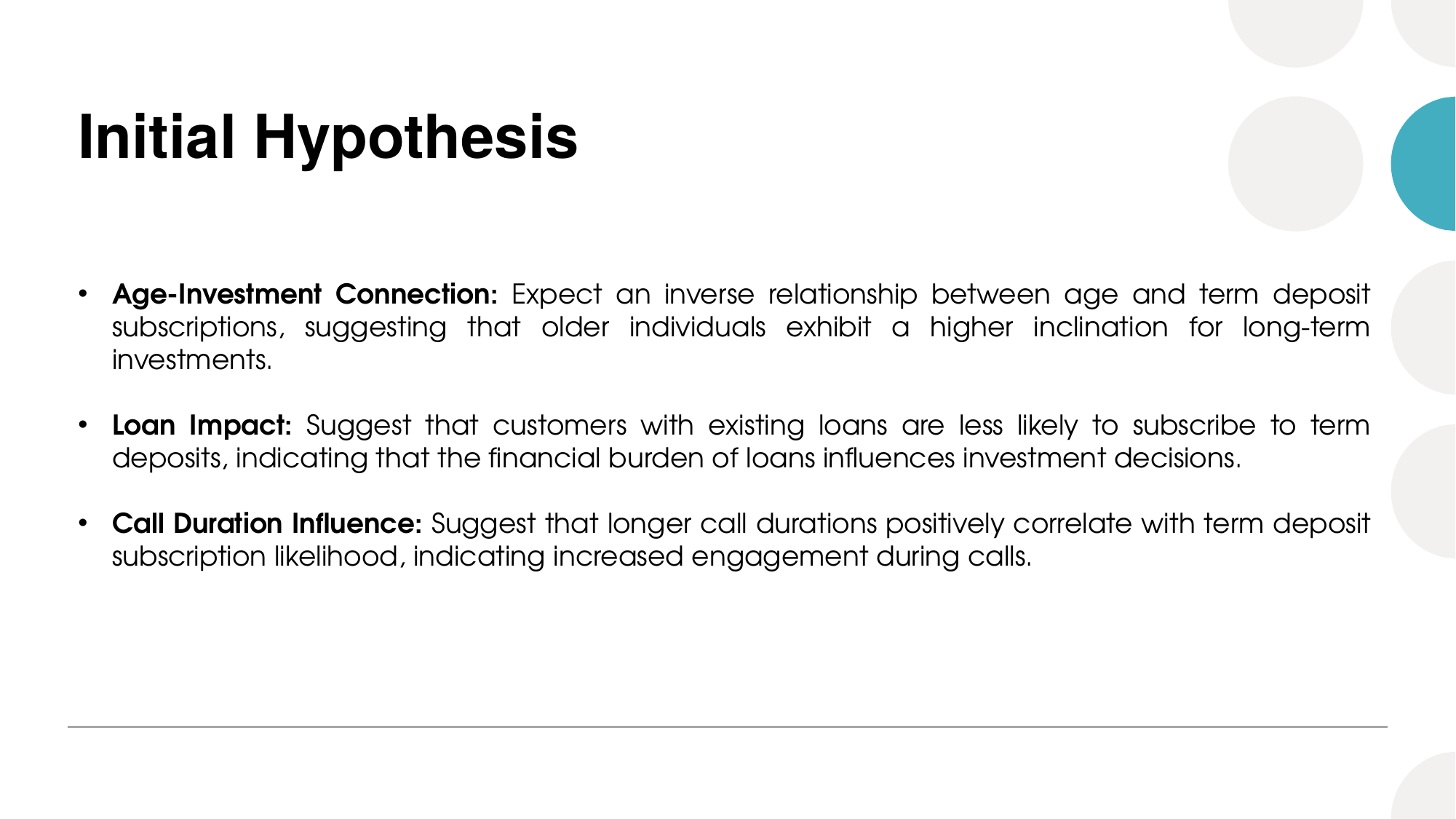

# Initial Hypothesis
Age-Investment Connection: Expect an inverse relationship between age and term deposit subscriptions, suggesting that older individuals exhibit a higher inclination for long-term investments.

Loan Impact: Suggest that customers with existing loans are less likely to subscribe to term deposits, indicating that the financial burden of loans influences investment decisions.

Call Duration Influence: Suggest that longer call durations positively correlate with term deposit subscription likelihood, indicating increased engagement during calls.